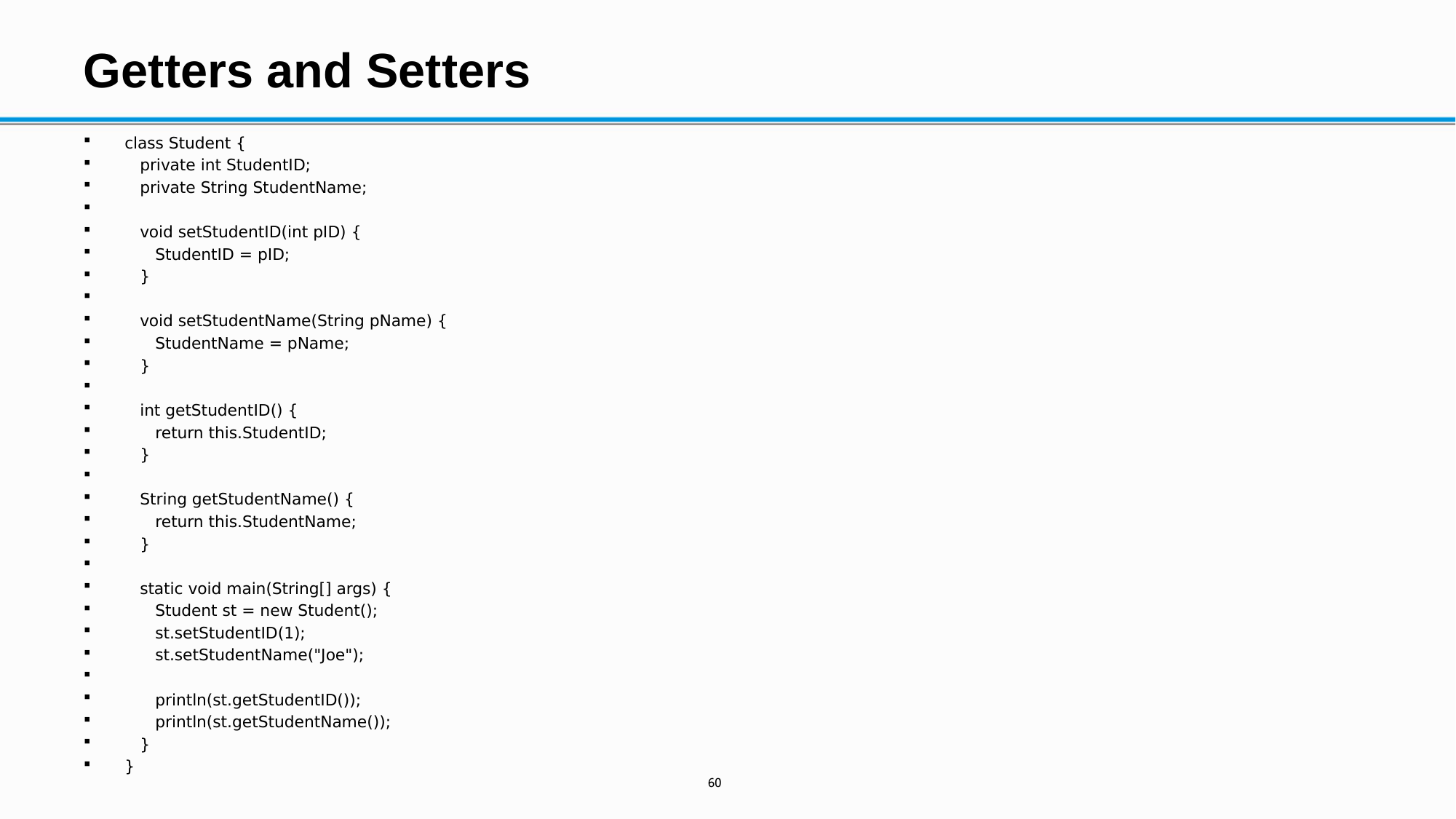

# Getters and Setters
class Student {
   private int StudentID;
   private String StudentName;

   void setStudentID(int pID) {
      StudentID = pID;
   }

   void setStudentName(String pName) {
      StudentName = pName;
   }

   int getStudentID() {
      return this.StudentID;
   }

   String getStudentName() {
      return this.StudentName;
   }

   static void main(String[] args) {
      Student st = new Student();
      st.setStudentID(1);
      st.setStudentName("Joe");

      println(st.getStudentID());
      println(st.getStudentName());
   }
}